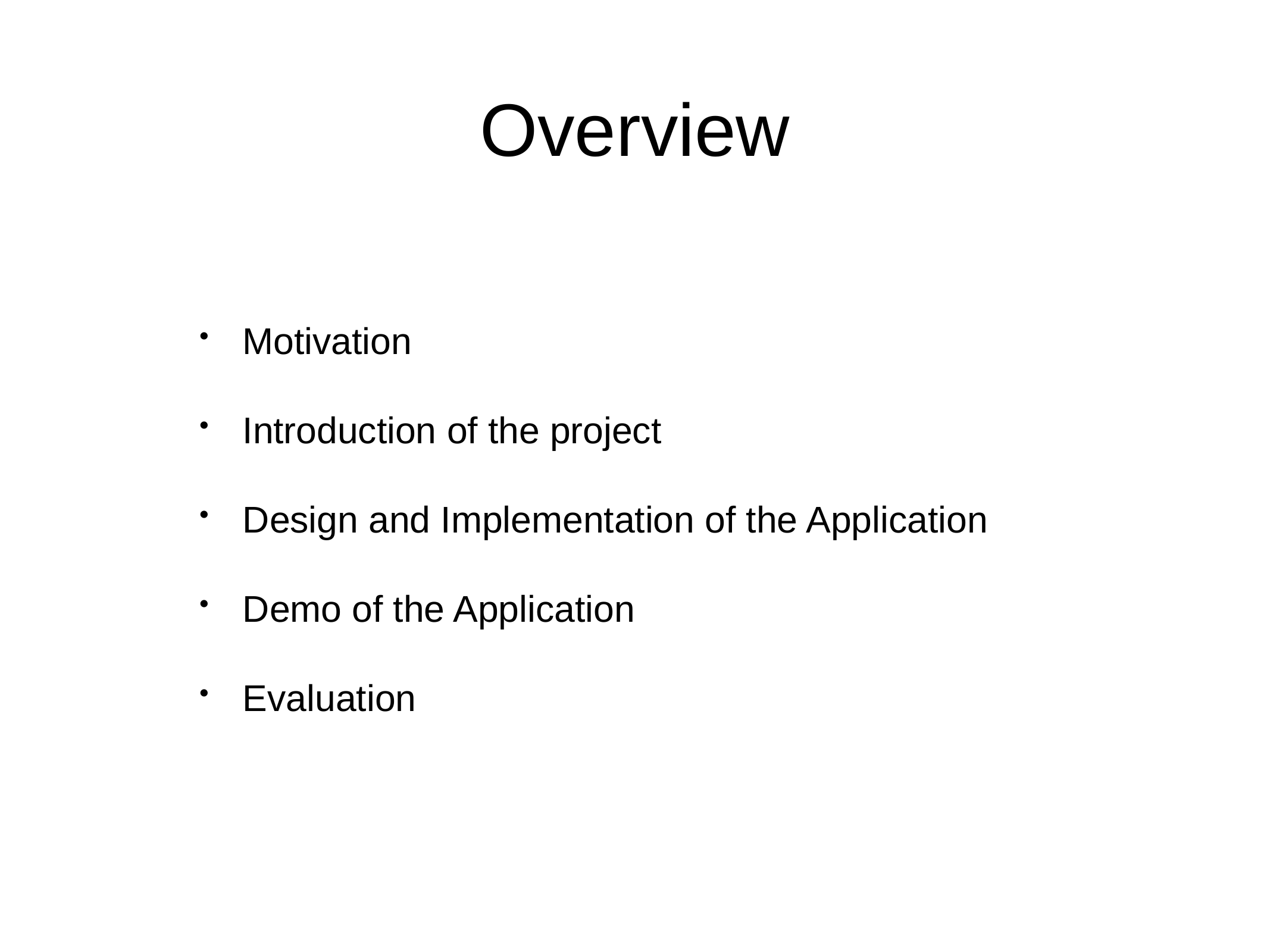

# Overview
Motivation

Introduction of the project

Design and Implementation of the Application

Demo of the Application

Evaluation